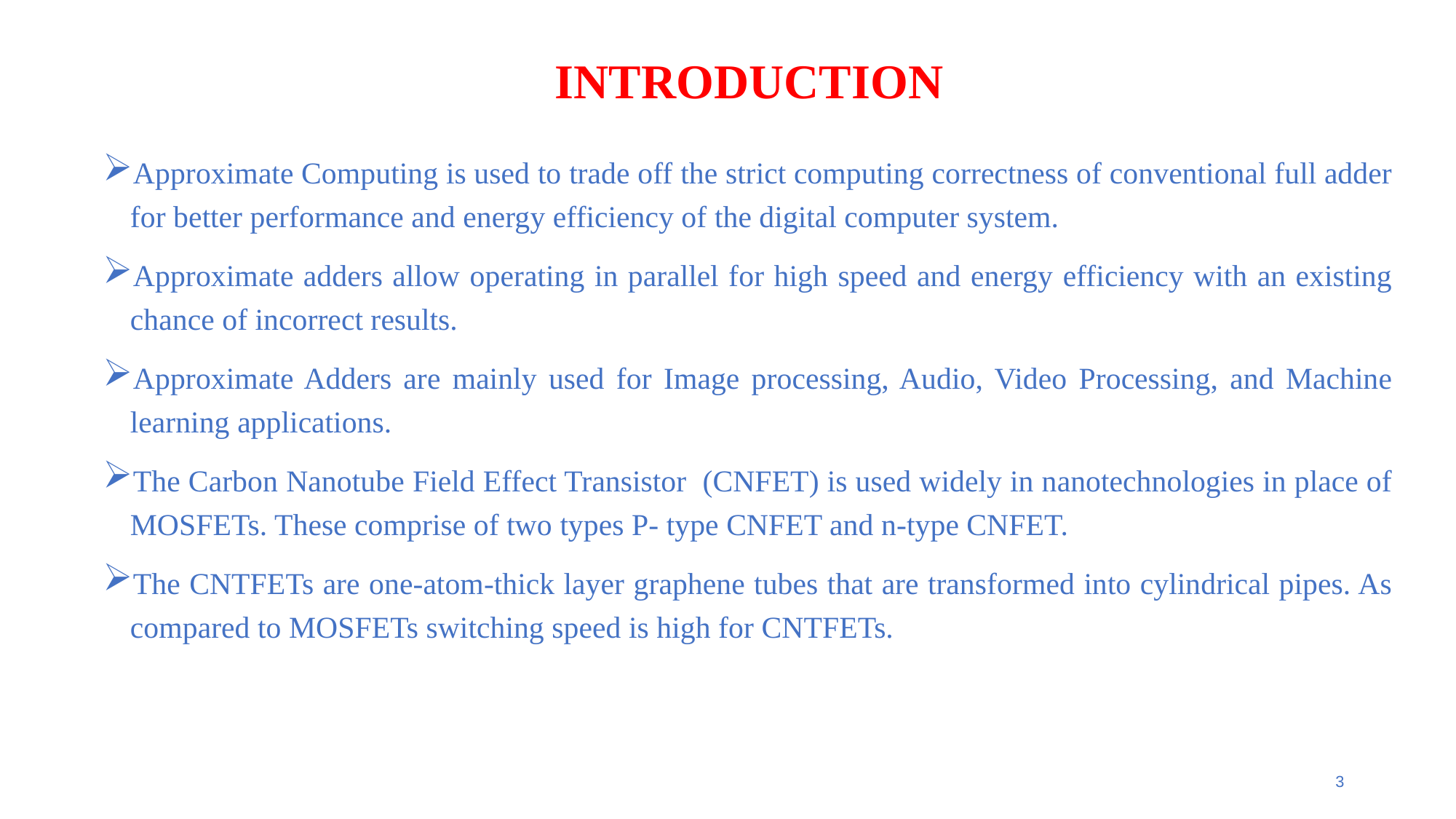

INTRODUCTION
Approximate Computing is used to trade off the strict computing correctness of conventional full adder for better performance and energy efficiency of the digital computer system.
Approximate adders allow operating in parallel for high speed and energy efficiency with an existing chance of incorrect results.
Approximate Adders are mainly used for Image processing, Audio, Video Processing, and Machine learning applications.
The Carbon Nanotube Field Effect Transistor  (CNFET) is used widely in nanotechnologies in place of MOSFETs. These comprise of two types P- type CNFET and n-type CNFET.
The CNTFETs are one-atom-thick layer graphene tubes that are transformed into cylindrical pipes. As compared to MOSFETs switching speed is high for CNTFETs.

3